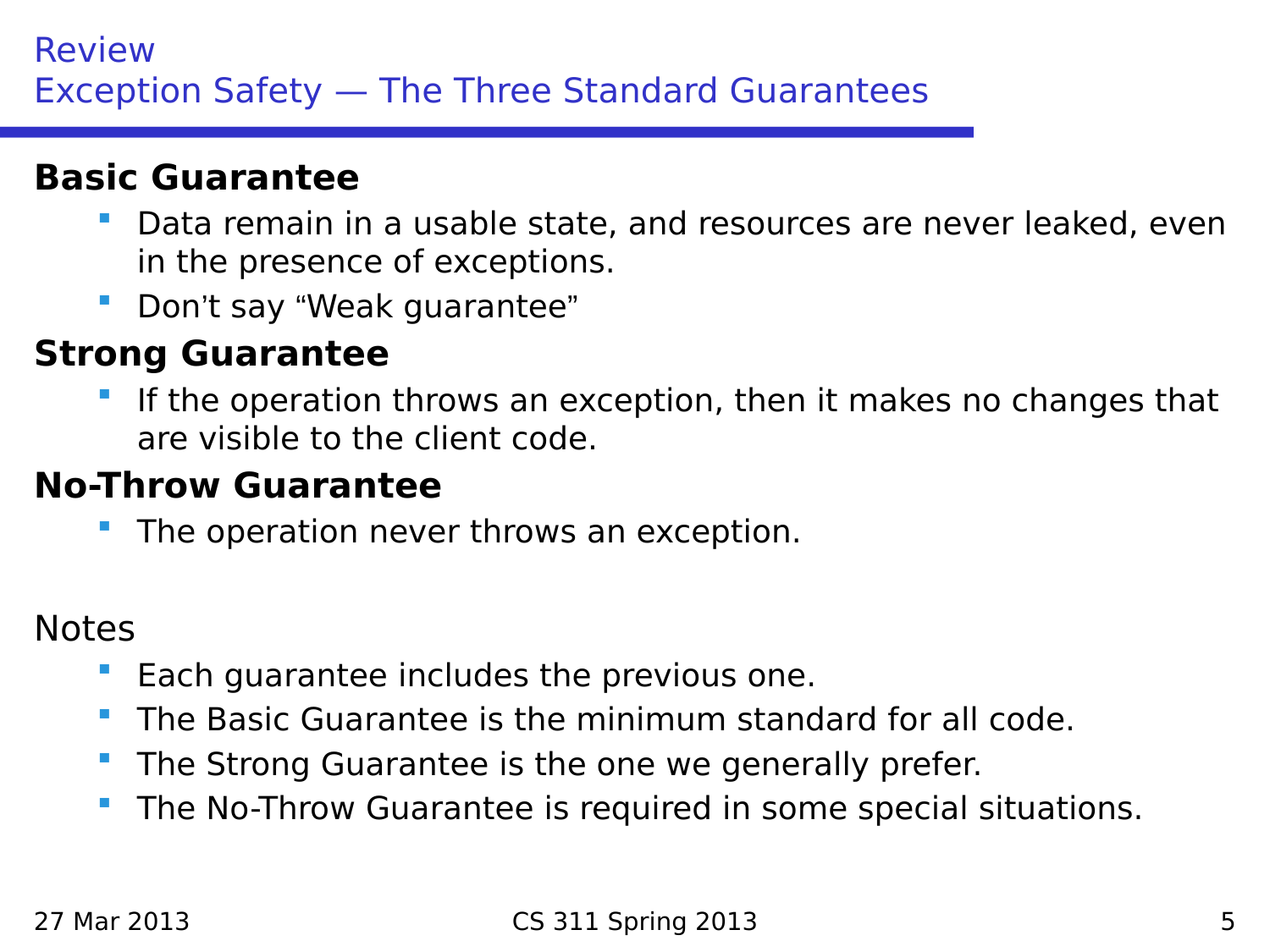

# Review Exception Safety — The Three Standard Guarantees
Basic Guarantee
Data remain in a usable state, and resources are never leaked, even in the presence of exceptions.
Don’t say “Weak guarantee”
Strong Guarantee
If the operation throws an exception, then it makes no changes that are visible to the client code.
No-Throw Guarantee
The operation never throws an exception.

Notes
Each guarantee includes the previous one.
The Basic Guarantee is the minimum standard for all code.
The Strong Guarantee is the one we generally prefer.
The No-Throw Guarantee is required in some special situations.
27 Mar 2013
CS 311 Spring 2013
5